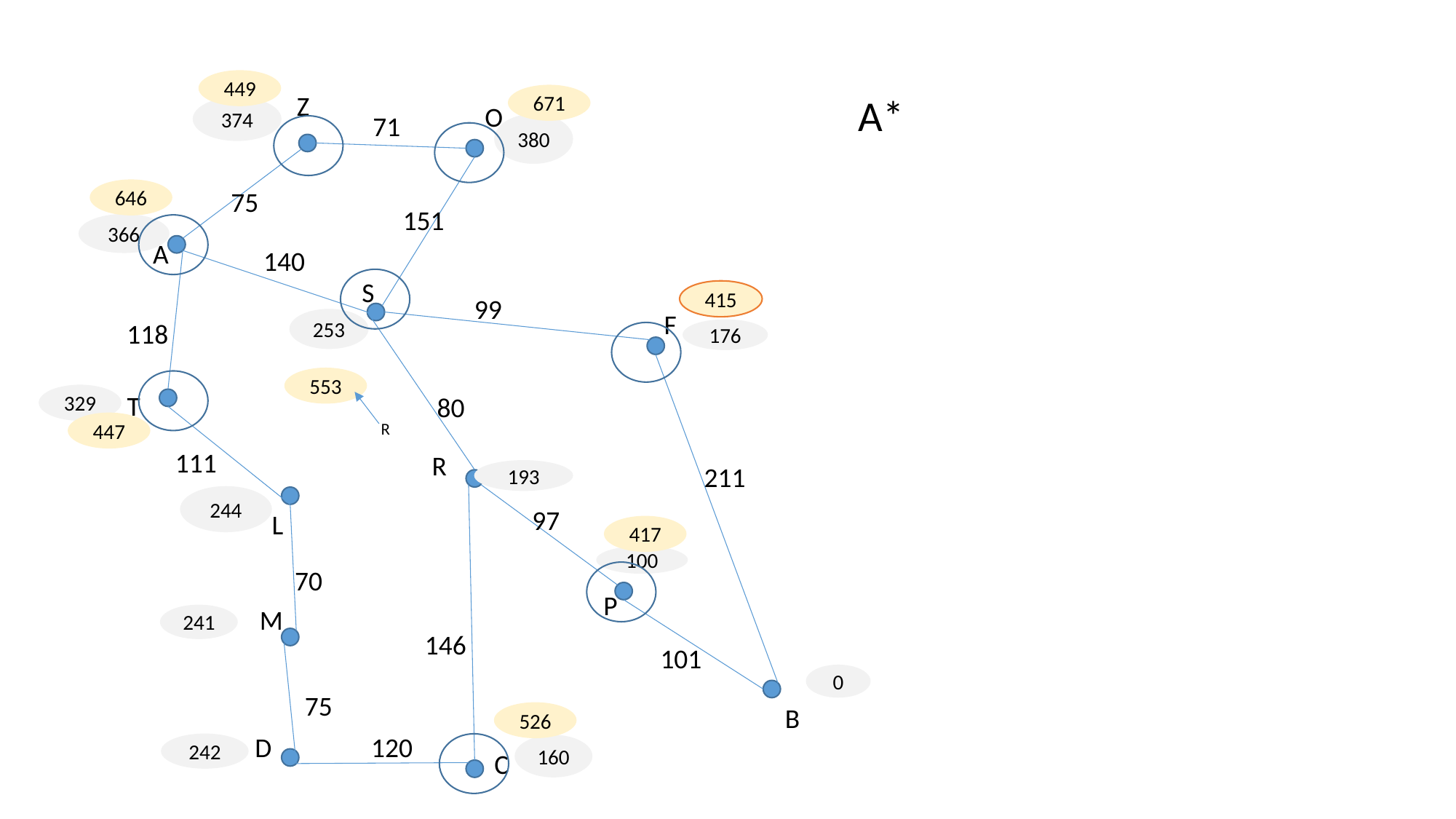

449
Z
A*
671
O
374
71
380

646
75
151
366

A

140

S
415
99
F

253
118
176

553

T
329
80

447
R
111
R
211
193

244

97
L
417
100
70

P
M
241
146

101
0

75
B
526
120
D
242

160
C